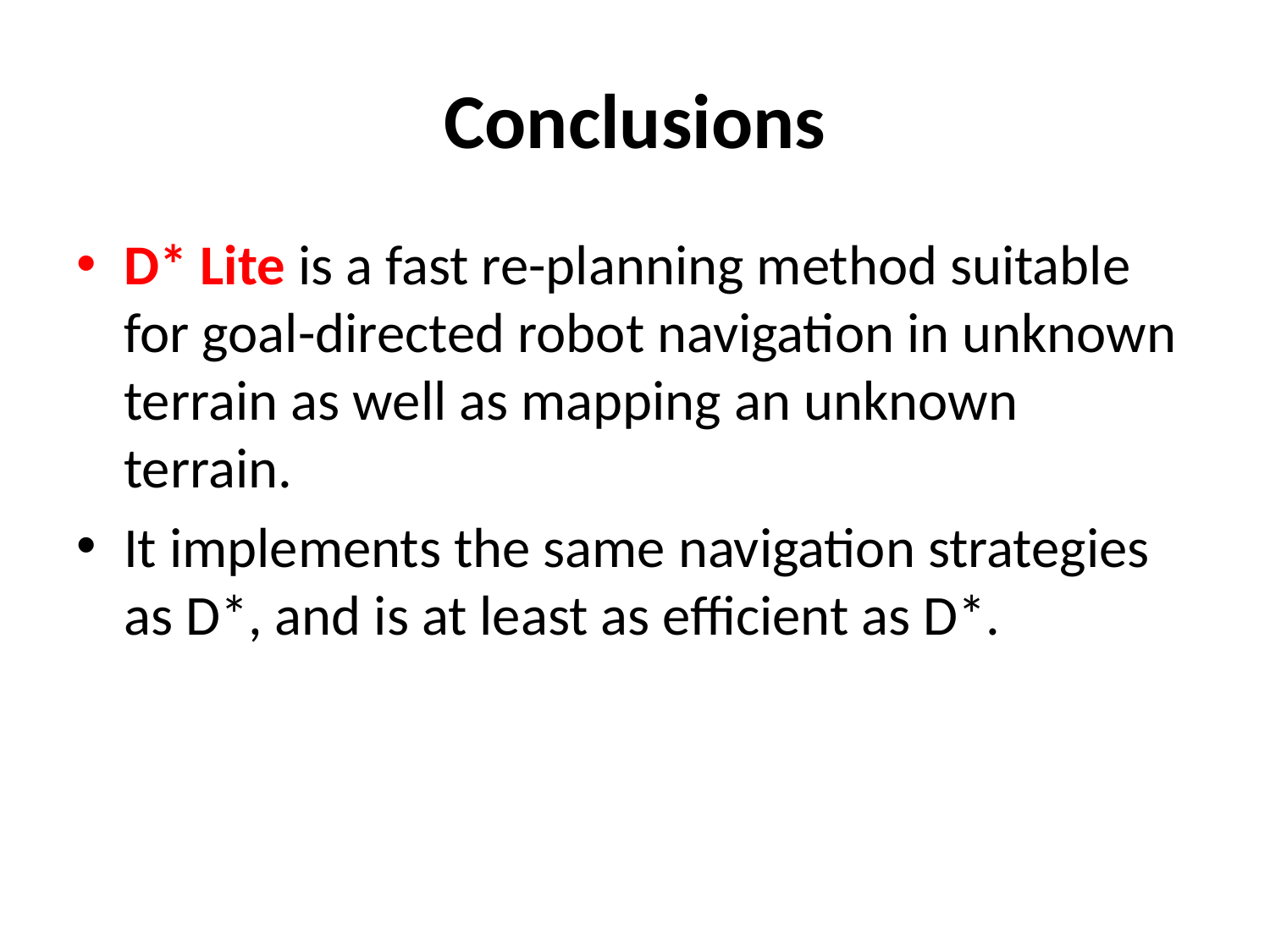

# Conclusions
D* Lite is a fast re-planning method suitable for goal-directed robot navigation in unknown terrain as well as mapping an unknown terrain.
It implements the same navigation strategies as D*, and is at least as efficient as D*.